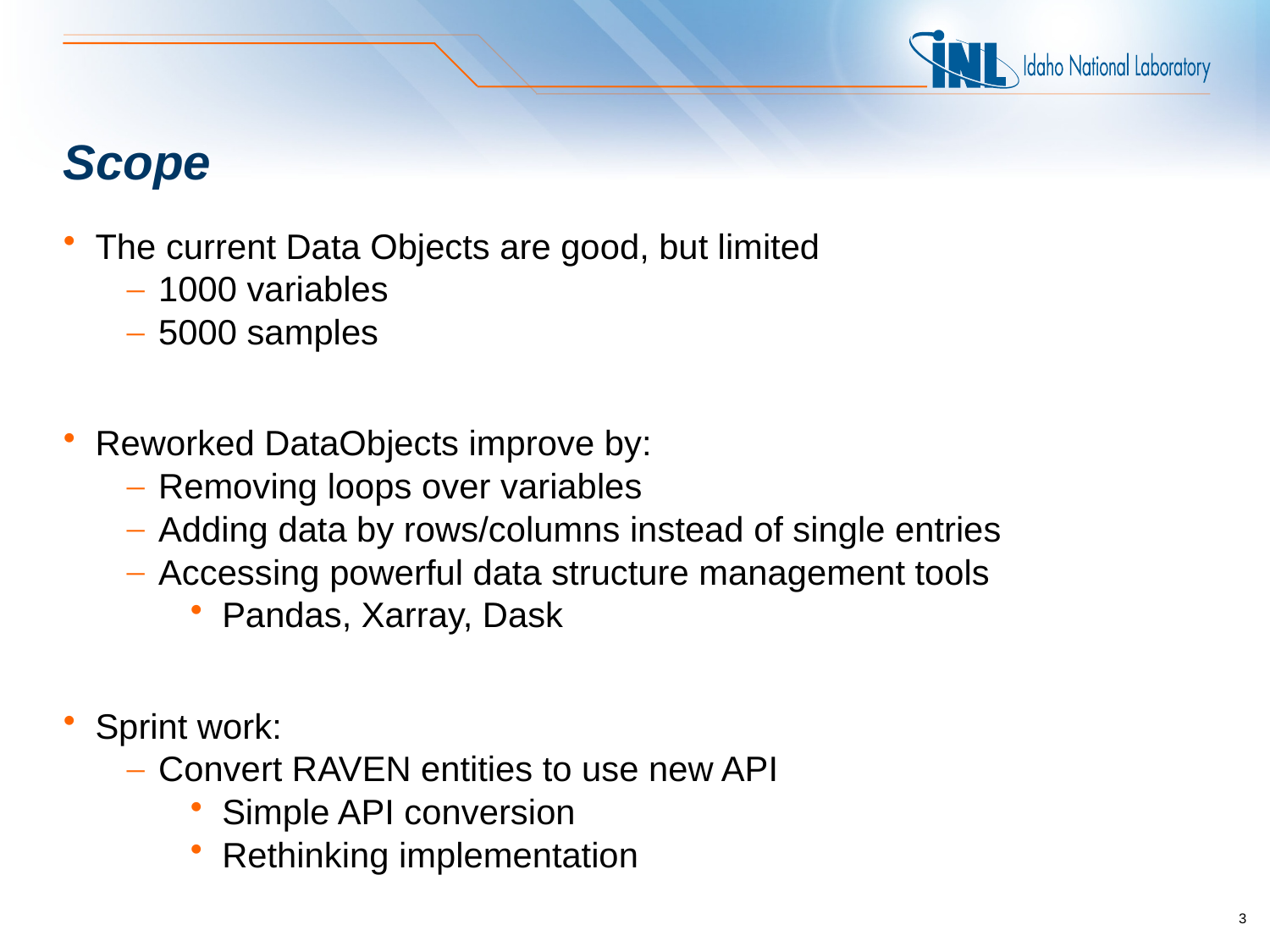

# Scope
The current Data Objects are good, but limited
1000 variables
5000 samples

Reworked DataObjects improve by:
Removing loops over variables
Adding data by rows/columns instead of single entries
Accessing powerful data structure management tools
Pandas, Xarray, Dask

Sprint work:
Convert RAVEN entities to use new API
Simple API conversion
Rethinking implementation
3